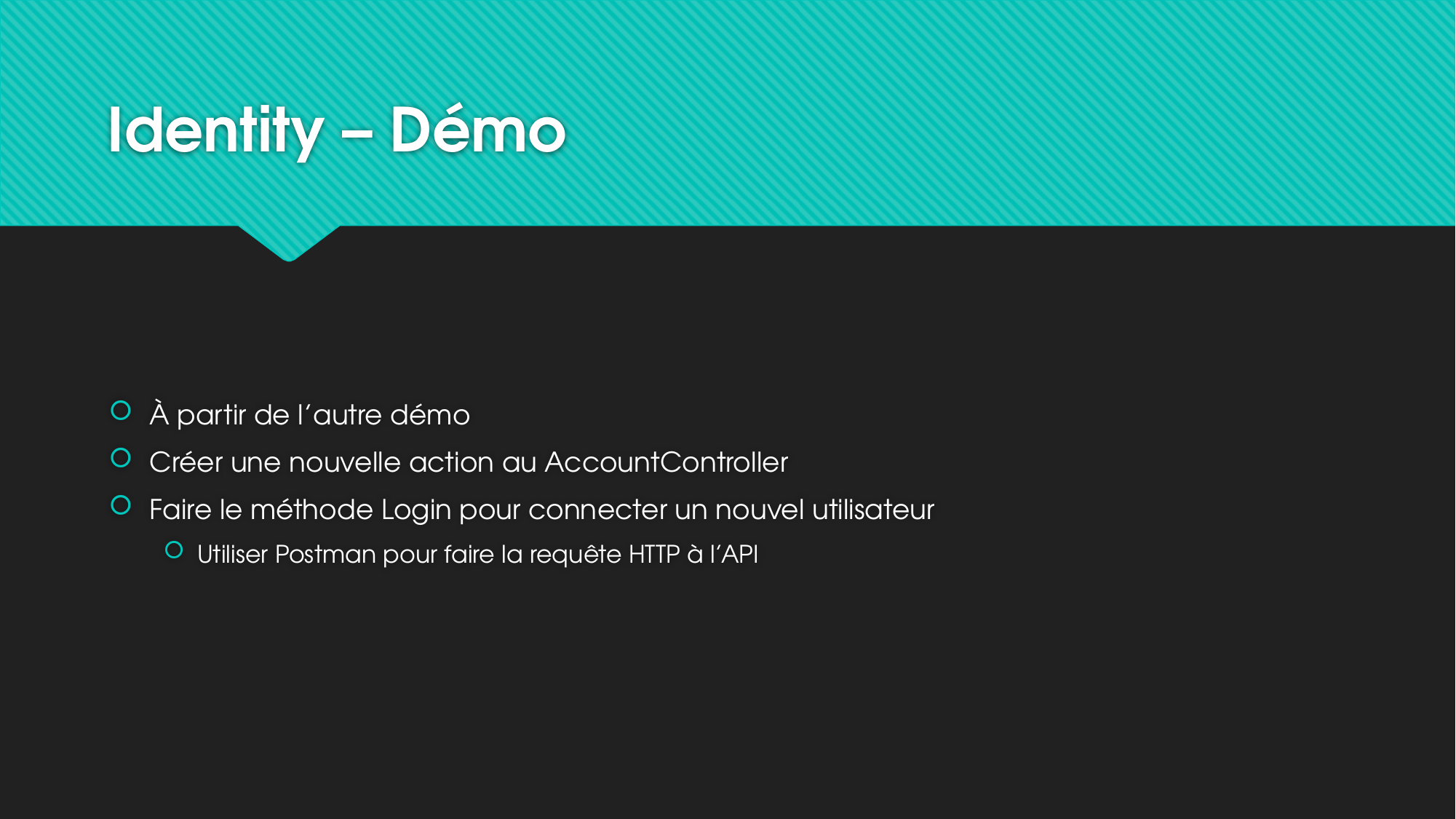

# Identity – Démo
À partir de l’autre démo
Créer une nouvelle action au AccountController
Faire le méthode Login pour connecter un nouvel utilisateur
Utiliser Postman pour faire la requête HTTP à l’API